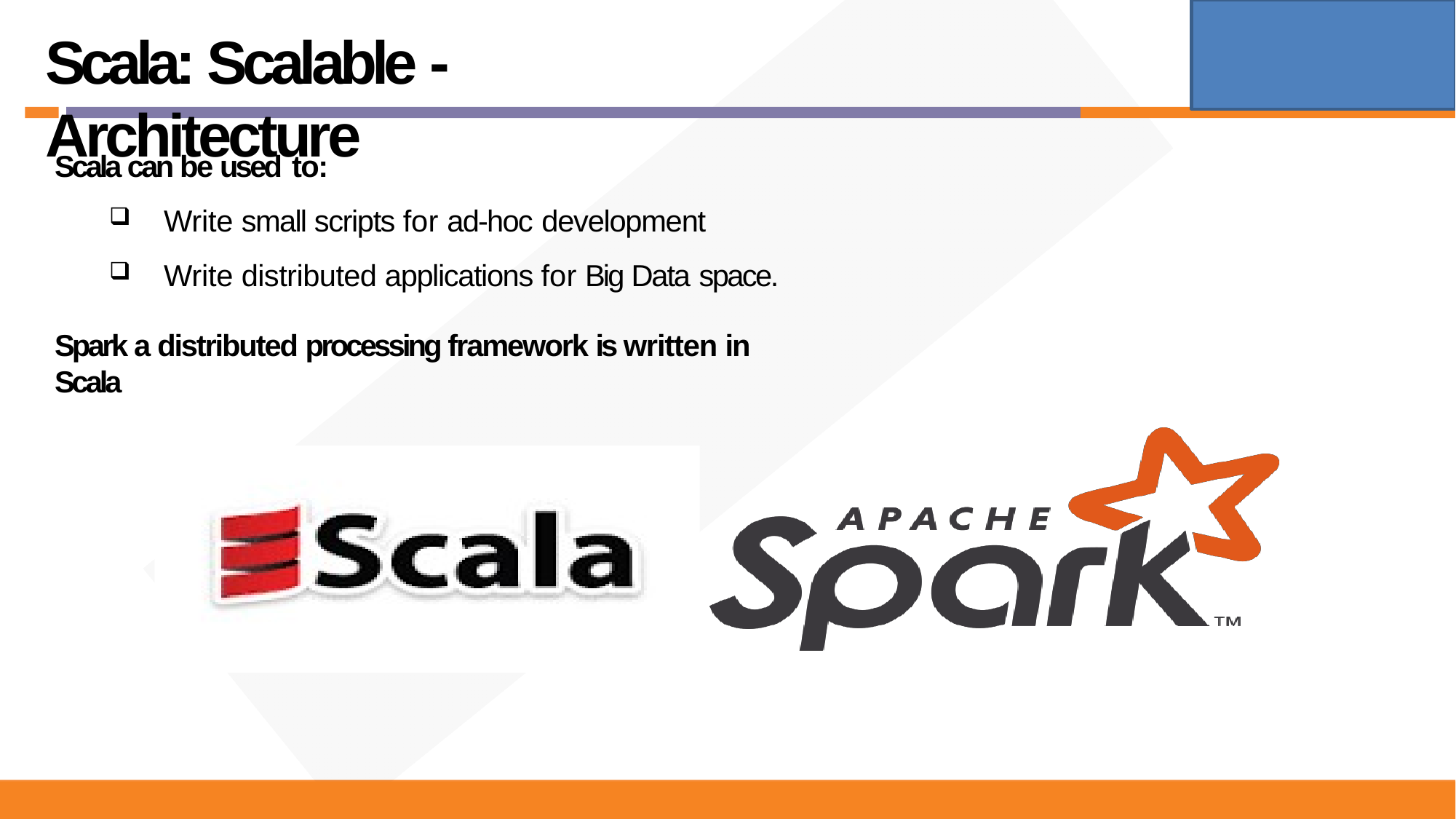

# Scala: Scalable - Architecture
Scala can be used to:
Write small scripts for ad-hoc development
Write distributed applications for Big Data space.

Spark a distributed processing framework is written in Scala